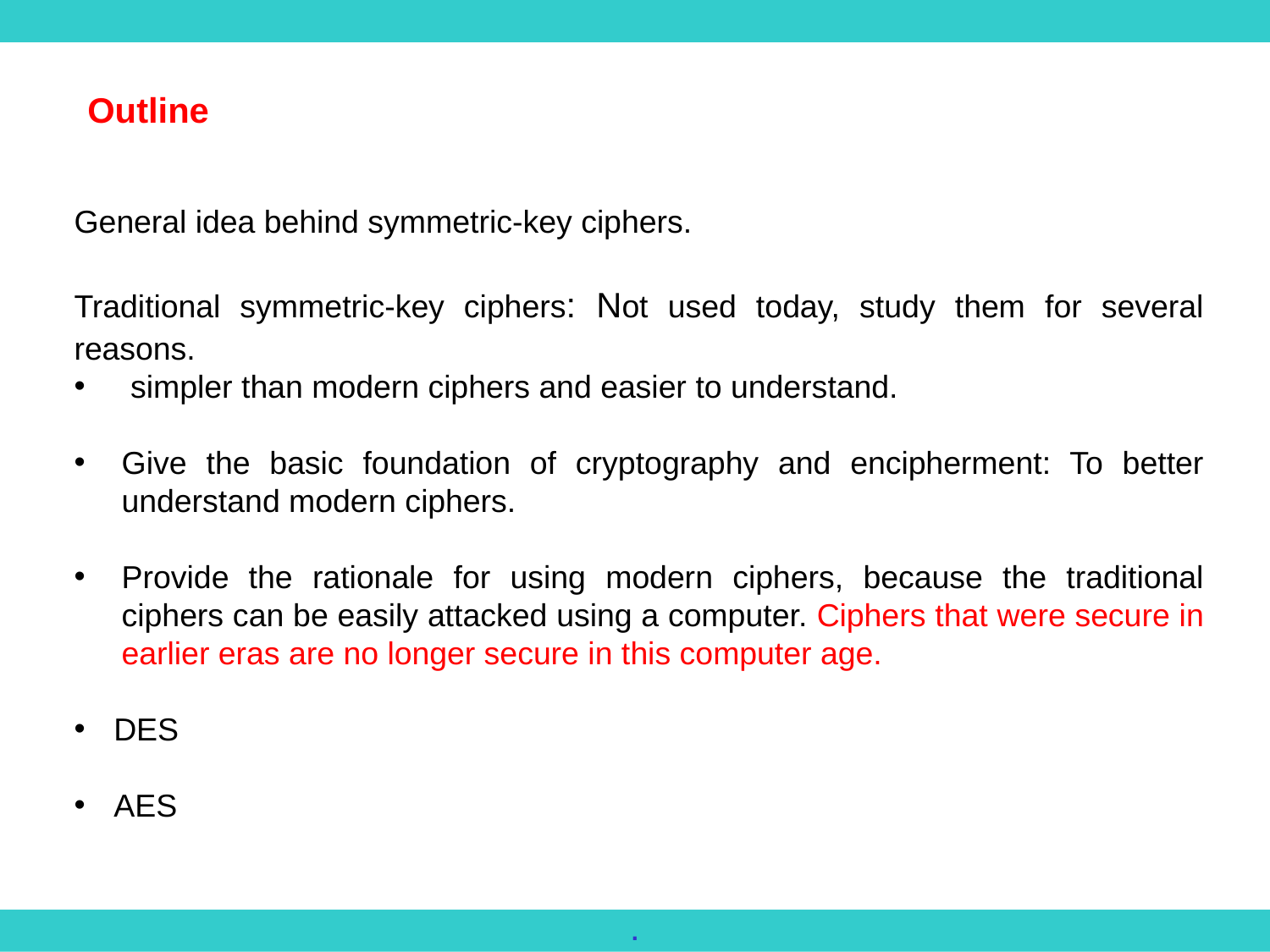

Outline
General idea behind symmetric-key ciphers.

Traditional symmetric-key ciphers: Not used today, study them for several reasons.
 simpler than modern ciphers and easier to understand.

Give the basic foundation of cryptography and encipherment: To better understand modern ciphers.

Provide the rationale for using modern ciphers, because the traditional ciphers can be easily attacked using a computer. Ciphers that were secure in earlier eras are no longer secure in this computer age.

DES

AES
.